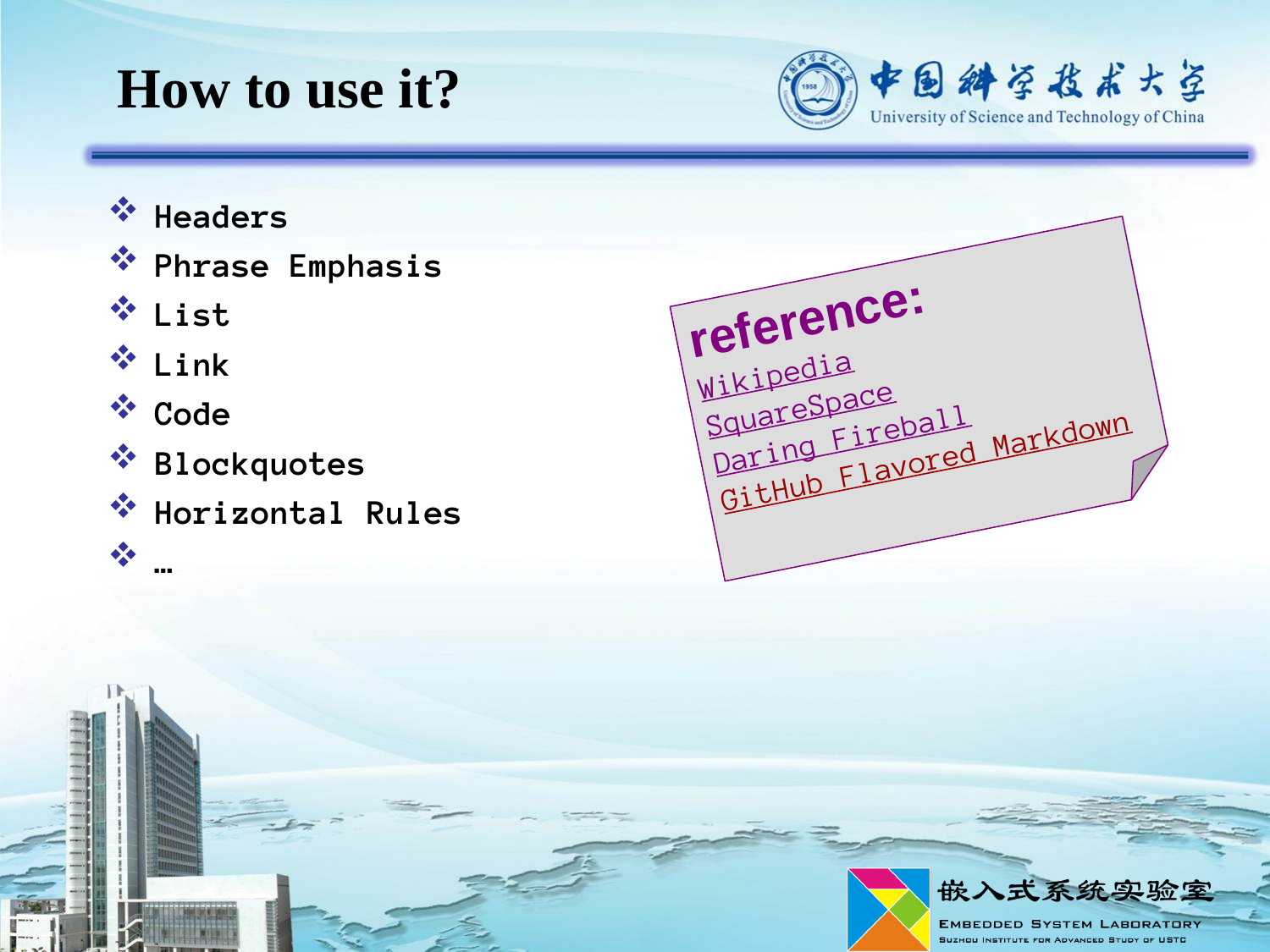

# How to use it?
Headers
Phrase Emphasis
List
Link
Code
Blockquotes
Horizontal Rules
…

reference:
Wikipedia
SquareSpace
Daring Fireball
GitHub Flavored Markdown